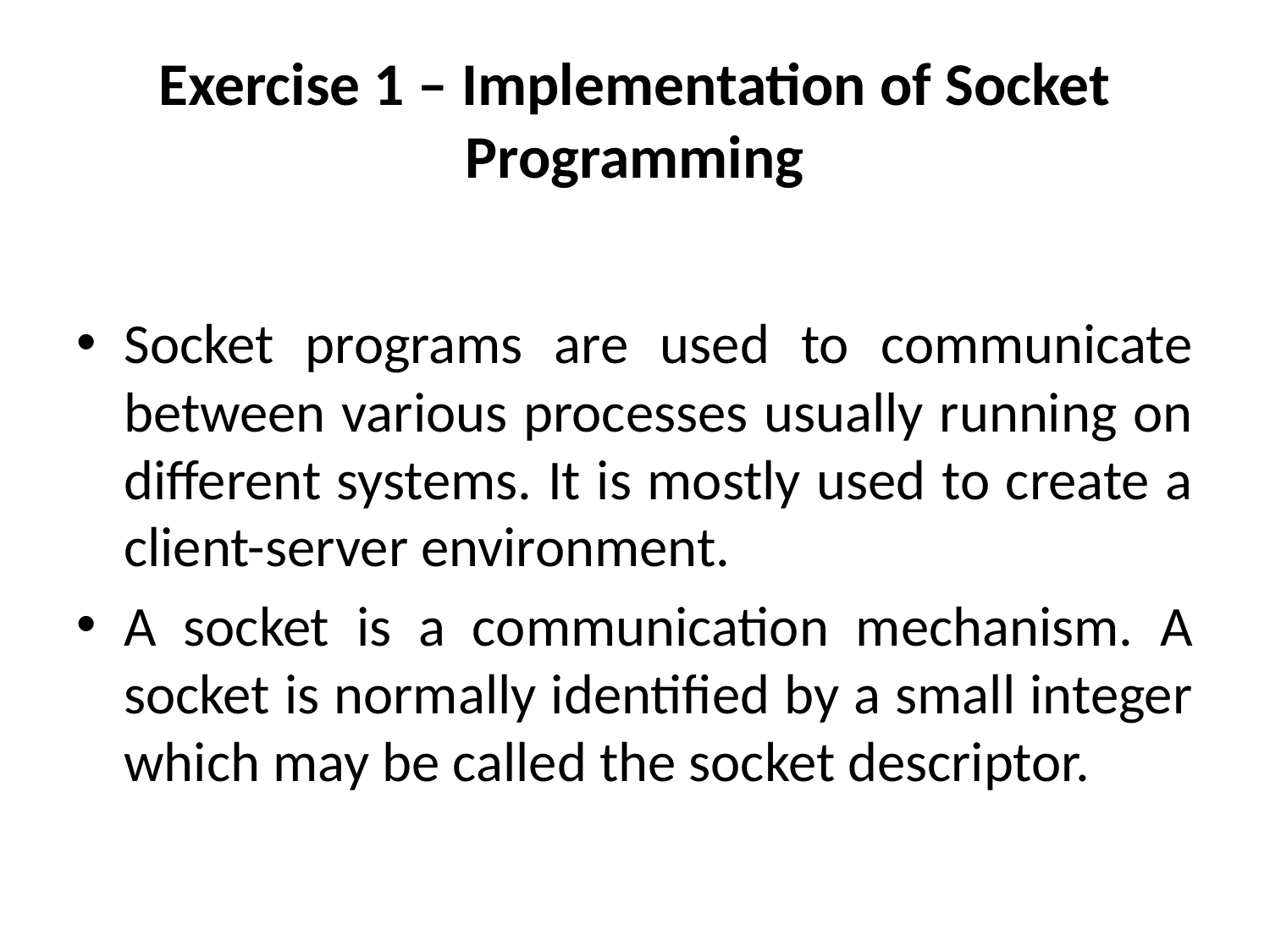

# Exercise 1 – Implementation of Socket Programming

Socket programs are used to communicate between various processes usually running on different systems. It is mostly used to create a client-server environment.
A socket is a communication mechanism. A socket is normally identified by a small integer which may be called the socket descriptor.